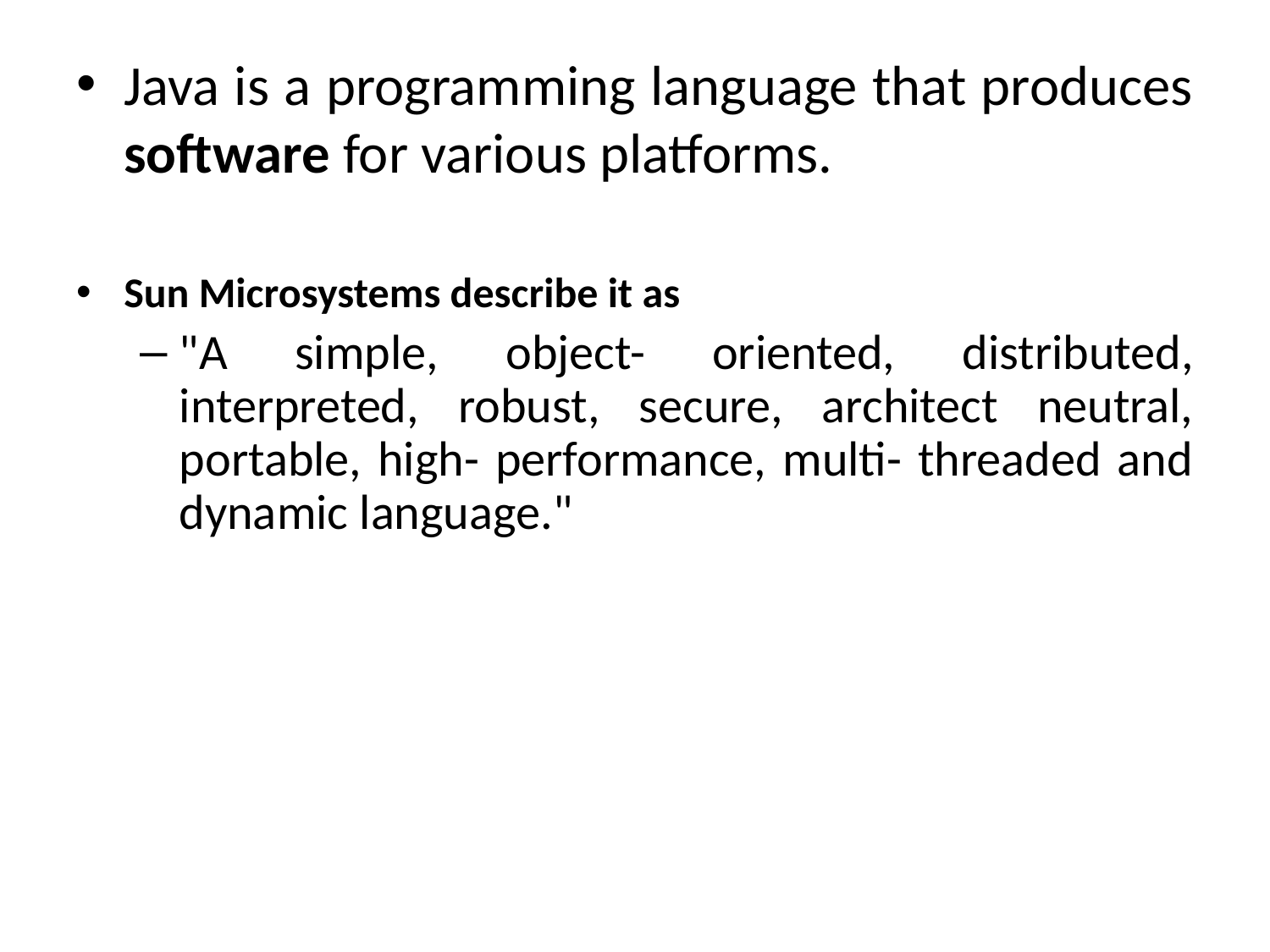

Java is a programming language that produces software for various platforms.

Sun Microsystems describe it as
"A simple, object- oriented, distributed, interpreted, robust, secure, architect neutral, portable, high- performance, multi- threaded and dynamic language."